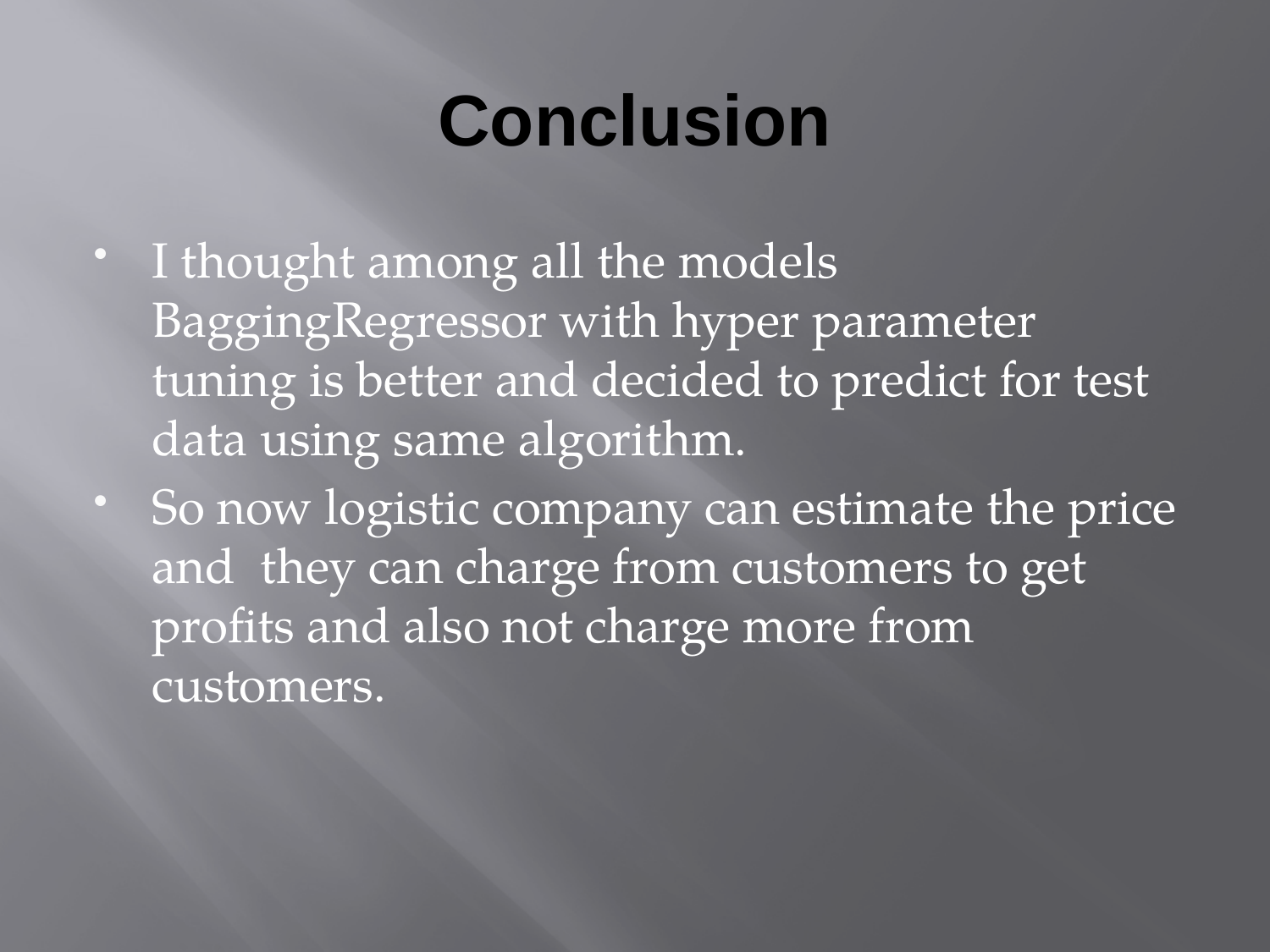

# Conclusion
I thought among all the models  BaggingRegressor with hyper parameter tuning is better and decided to predict for test data using same algorithm.
So now logistic company can estimate the price and  they can charge from customers to get profits and also not charge more from customers.